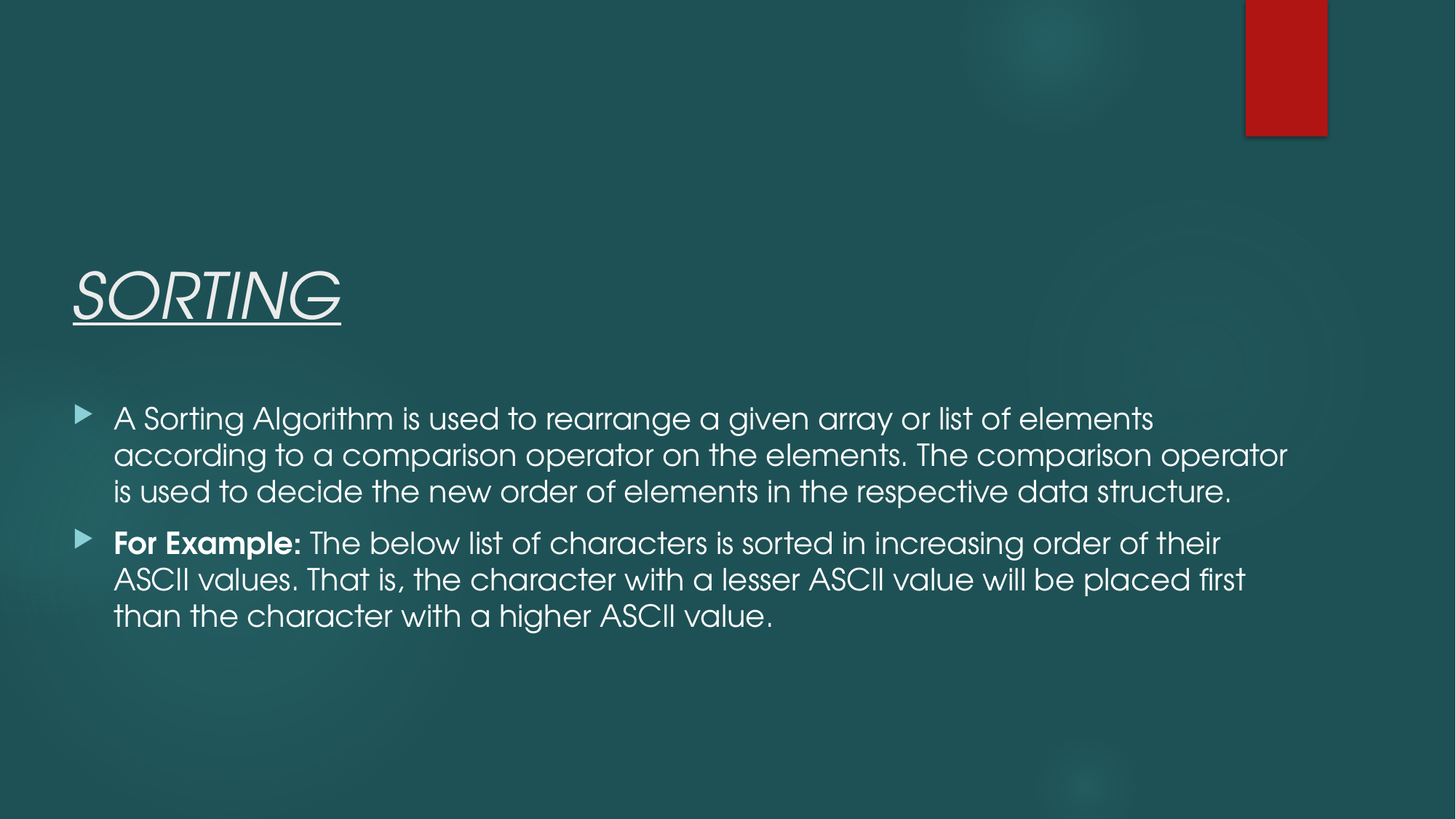

# SORTING
A Sorting Algorithm is used to rearrange a given array or list of elements according to a comparison operator on the elements. The comparison operator is used to decide the new order of elements in the respective data structure.
For Example: The below list of characters is sorted in increasing order of their ASCII values. That is, the character with a lesser ASCII value will be placed first than the character with a higher ASCII value.